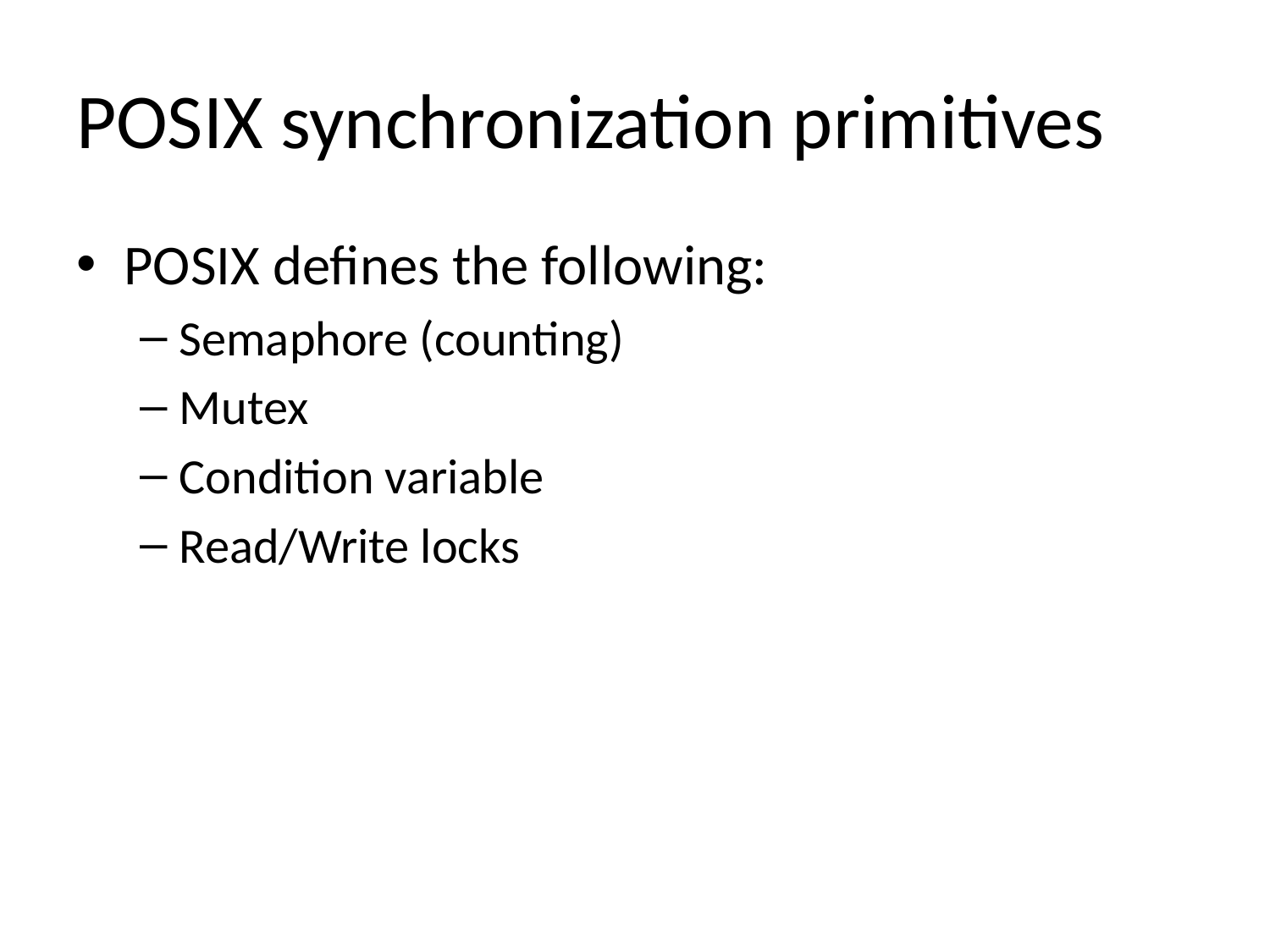

# POSIX synchronization primitives
POSIX defines the following:
Semaphore (counting)
Mutex
Condition variable
Read/Write locks